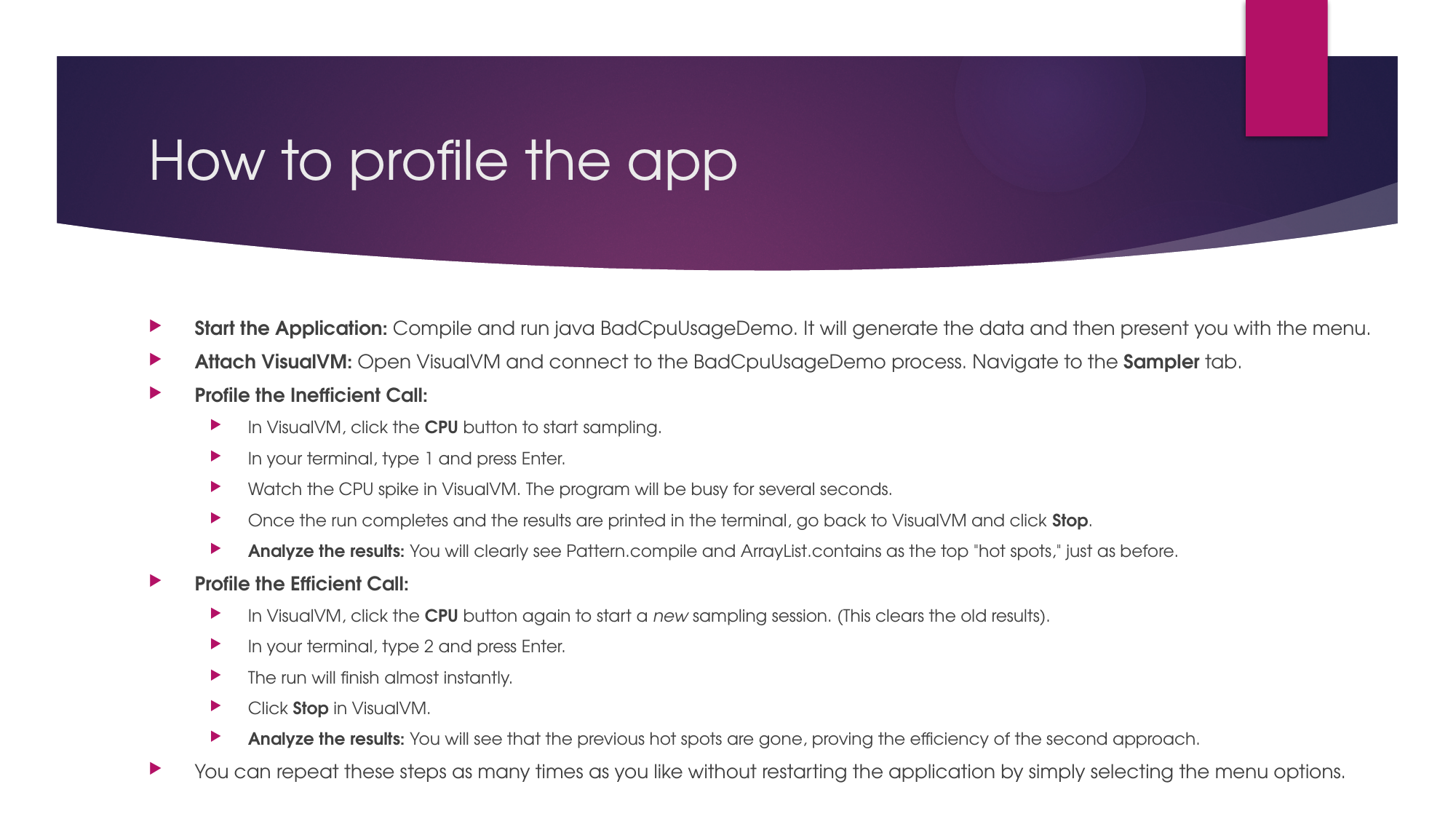

# How to profile the app
Start the Application: Compile and run java BadCpuUsageDemo. It will generate the data and then present you with the menu.
Attach VisualVM: Open VisualVM and connect to the BadCpuUsageDemo process. Navigate to the Sampler tab.
Profile the Inefficient Call:
In VisualVM, click the CPU button to start sampling.
In your terminal, type 1 and press Enter.
Watch the CPU spike in VisualVM. The program will be busy for several seconds.
Once the run completes and the results are printed in the terminal, go back to VisualVM and click Stop.
Analyze the results: You will clearly see Pattern.compile and ArrayList.contains as the top "hot spots," just as before.
Profile the Efficient Call:
In VisualVM, click the CPU button again to start a new sampling session. (This clears the old results).
In your terminal, type 2 and press Enter.
The run will finish almost instantly.
Click Stop in VisualVM.
Analyze the results: You will see that the previous hot spots are gone, proving the efficiency of the second approach.
You can repeat these steps as many times as you like without restarting the application by simply selecting the menu options.